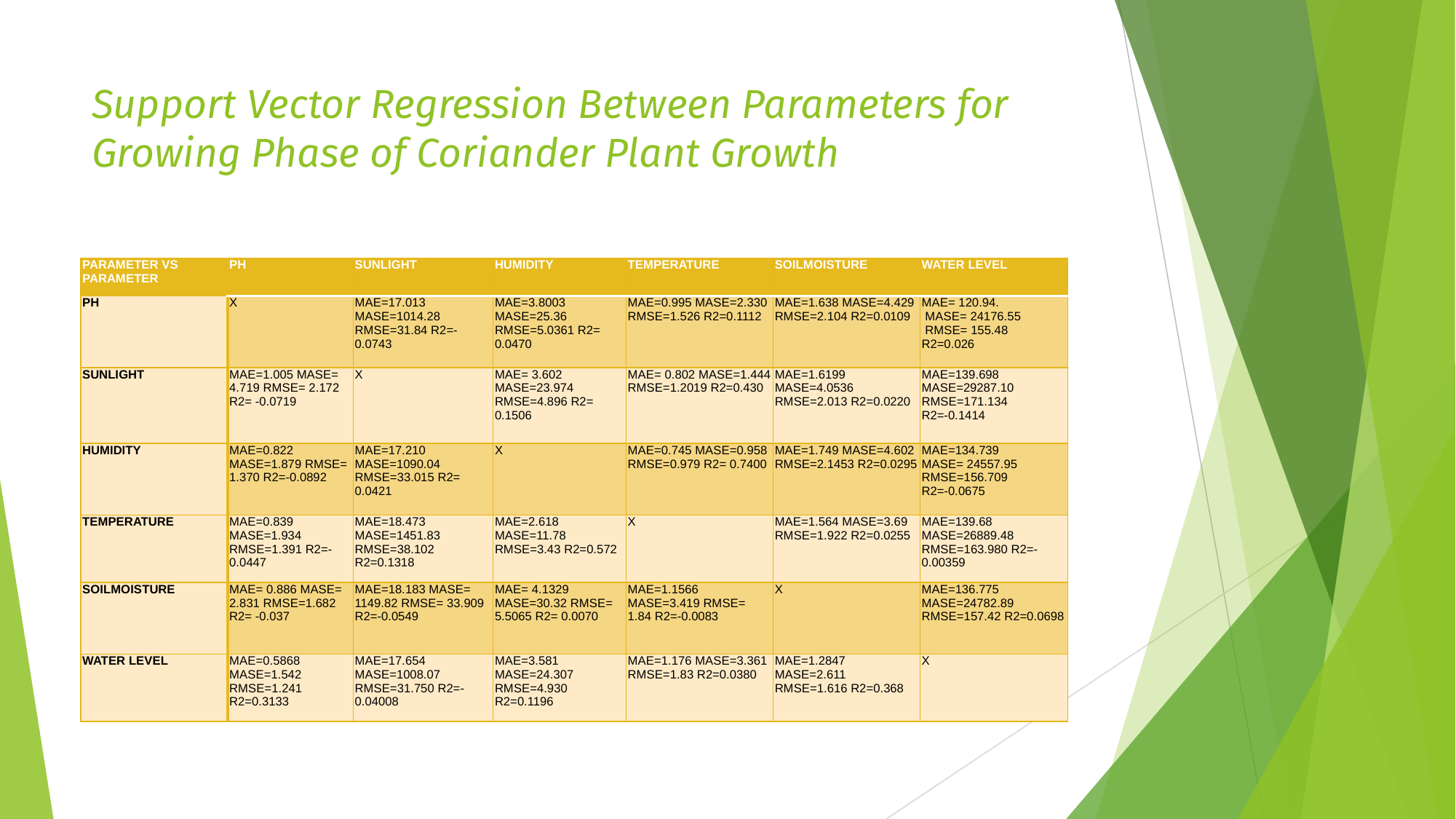

# Support Vector Regression Between Parameters for Growing Phase of Coriander Plant Growth
| PARAMETER VS PARAMETER | PH | SUNLIGHT | HUMIDITY | TEMPERATURE | SOILMOISTURE | WATER LEVEL |
| --- | --- | --- | --- | --- | --- | --- |
| PH | X | MAE=17.013 MASE=1014.28 RMSE=31.84 R2=-0.0743 | MAE=3.8003 MASE=25.36 RMSE=5.0361 R2= 0.0470 | MAE=0.995 MASE=2.330 RMSE=1.526 R2=0.1112 | MAE=1.638 MASE=4.429 RMSE=2.104 R2=0.0109 | MAE= 120.94. MASE= 24176.55 RMSE= 155.48 R2=0.026 |
| SUNLIGHT | MAE=1.005 MASE= 4.719 RMSE= 2.172 R2= -0.0719 | X | MAE= 3.602 MASE=23.974 RMSE=4.896 R2= 0.1506 | MAE= 0.802 MASE=1.444 RMSE=1.2019 R2=0.430 | MAE=1.6199 MASE=4.0536 RMSE=2.013 R2=0.0220 | MAE=139.698 MASE=29287.10 RMSE=171.134 R2=-0.1414 |
| HUMIDITY | MAE=0.822 MASE=1.879 RMSE= 1.370 R2=-0.0892 | MAE=17.210 MASE=1090.04 RMSE=33.015 R2= 0.0421 | X | MAE=0.745 MASE=0.958 RMSE=0.979 R2= 0.7400 | MAE=1.749 MASE=4.602 RMSE=2.1453 R2=0.0295 | MAE=134.739 MASE= 24557.95 RMSE=156.709 R2=-0.0675 |
| TEMPERATURE | MAE=0.839 MASE=1.934 RMSE=1.391 R2=-0.0447 | MAE=18.473 MASE=1451.83 RMSE=38.102 R2=0.1318 | MAE=2.618 MASE=11.78 RMSE=3.43 R2=0.572 | X | MAE=1.564 MASE=3.69 RMSE=1.922 R2=0.0255 | MAE=139.68 MASE=26889.48 RMSE=163.980 R2=-0.00359 |
| SOILMOISTURE | MAE= 0.886 MASE= 2.831 RMSE=1.682 R2= -0.037 | MAE=18.183 MASE= 1149.82 RMSE= 33.909 R2=-0.0549 | MAE= 4.1329 MASE=30.32 RMSE= 5.5065 R2= 0.0070 | MAE=1.1566 MASE=3.419 RMSE= 1.84 R2=-0.0083 | X | MAE=136.775 MASE=24782.89 RMSE=157.42 R2=0.0698 |
| WATER LEVEL | MAE=0.5868 MASE=1.542 RMSE=1.241 R2=0.3133 | MAE=17.654 MASE=1008.07 RMSE=31.750 R2=-0.04008 | MAE=3.581 MASE=24.307 RMSE=4.930 R2=0.1196 | MAE=1.176 MASE=3.361 RMSE=1.83 R2=0.0380 | MAE=1.2847 MASE=2.611 RMSE=1.616 R2=0.368 | X |